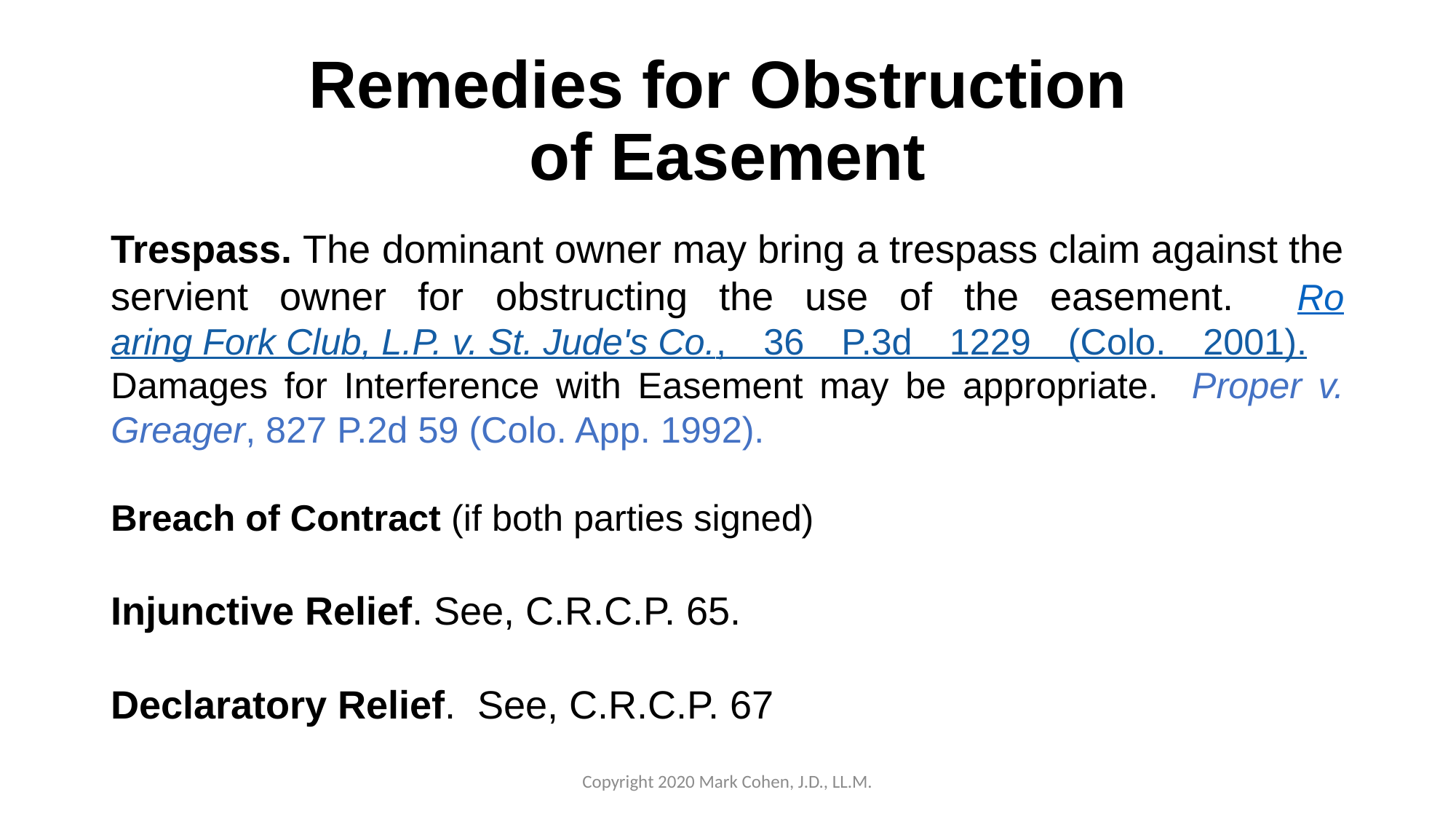

# Remedies for Obstruction of Easement
Trespass. The dominant owner may bring a trespass claim against the servient owner for obstructing the use of the easement.  Roaring Fork Club, L.P. v. St. Jude's Co., 36 P.3d 1229 (Colo. 2001).  Damages for Interference with Easement may be appropriate.  Proper v. Greager, 827 P.2d 59 (Colo. App. 1992).

Breach of Contract (if both parties signed)

Injunctive Relief. See, C.R.C.P. 65.

Declaratory Relief.  See, C.R.C.P. 67
Copyright 2020 Mark Cohen, J.D., LL.M.